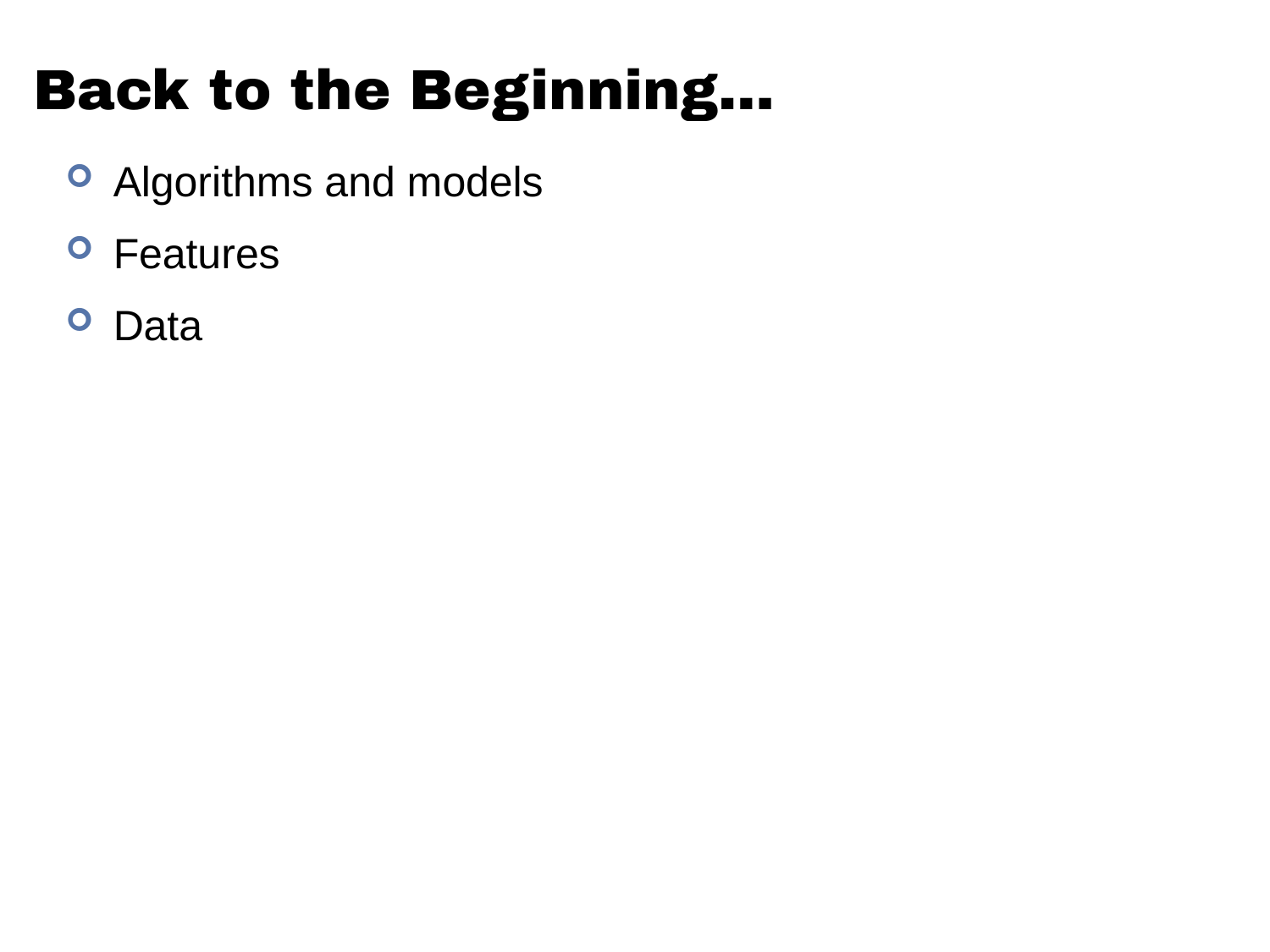

# Back to the Beginning…
Algorithms and models
Features
Data